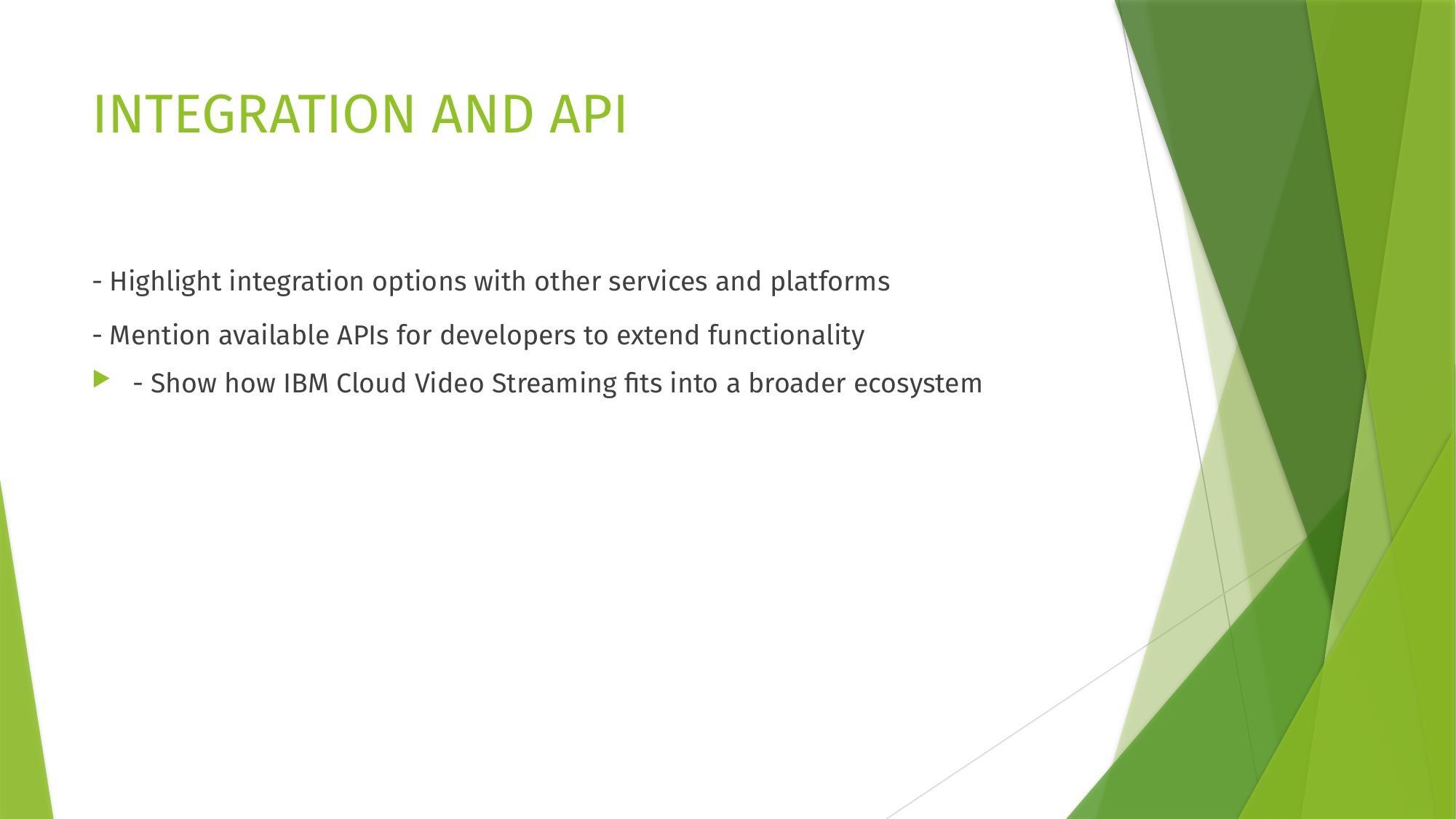

# INTEGRATION AND API
- Highlight integration options with other services and platforms
- Mention available APIs for developers to extend functionality
- Show how IBM Cloud Video Streaming fits into a broader ecosystem